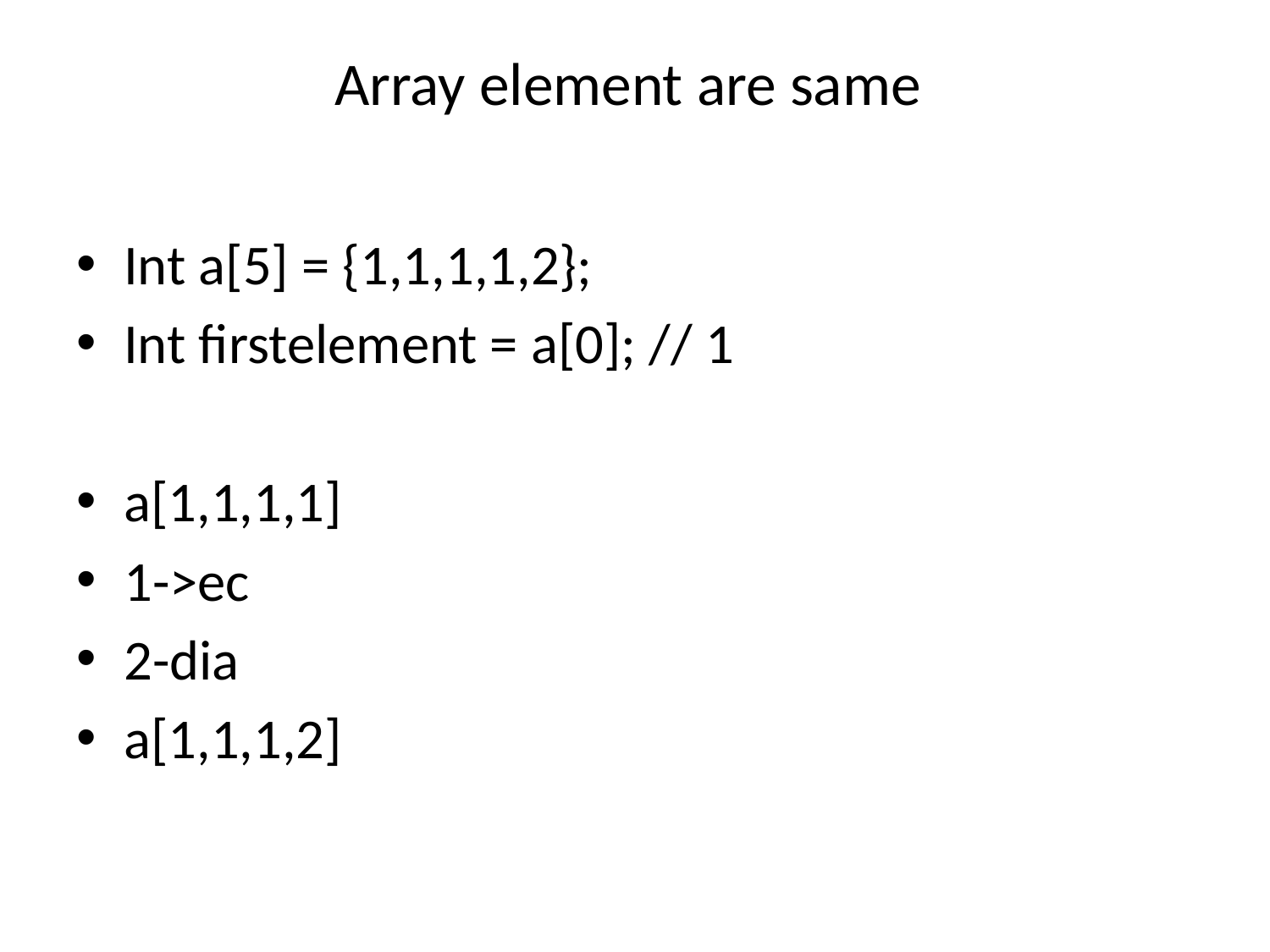

# Array element are same
Int a[5] = {1,1,1,1,2};
Int firstelement = a[0]; // 1

a[1,1,1,1]
1->ec
2-dia
a[1,1,1,2]